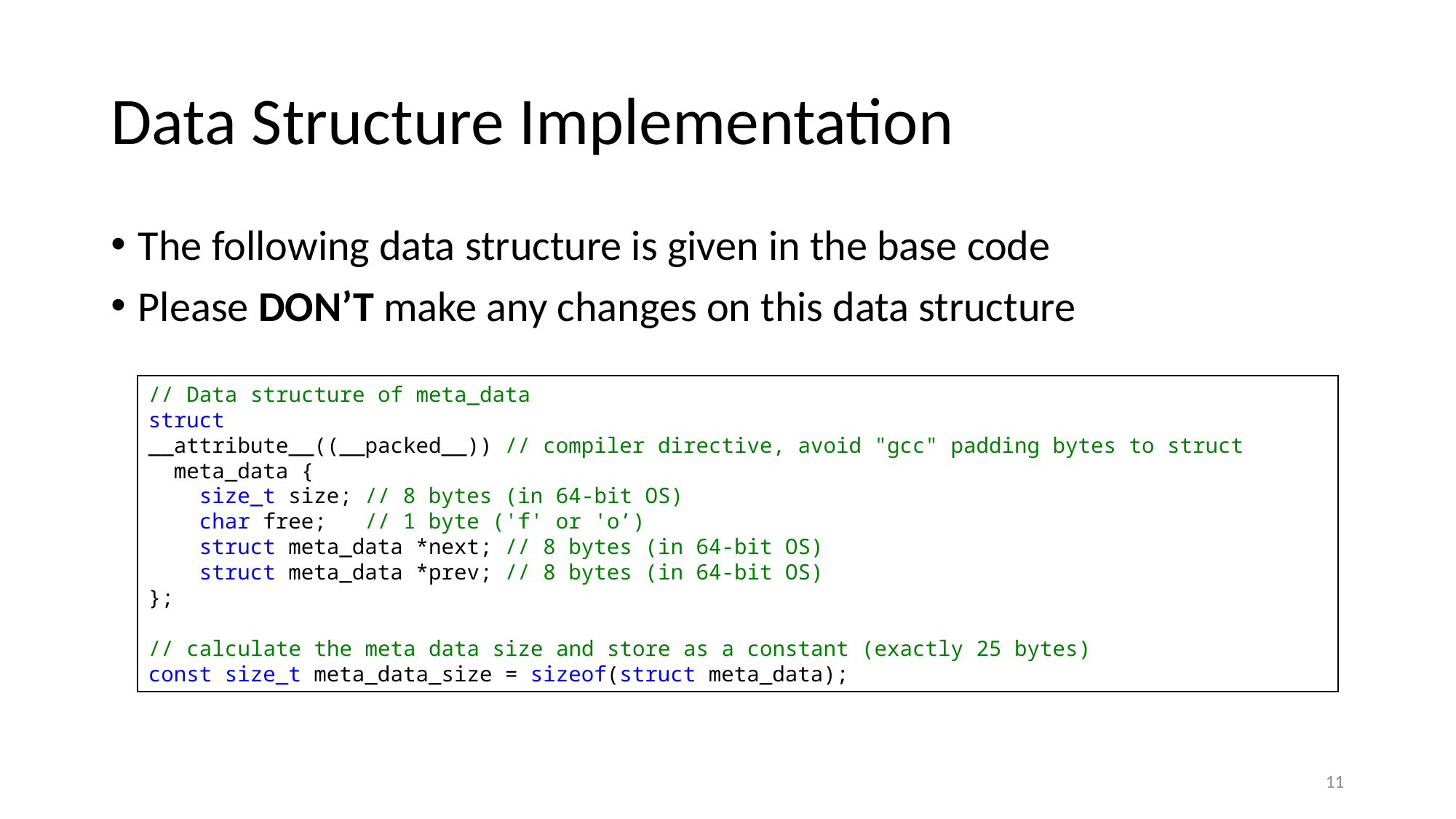

# Data Structure Implementation
The following data structure is given in the base code
Please DON’T make any changes on this data structure
// Data structure of meta_data
struct
__attribute__((__packed__)) // compiler directive, avoid "gcc" padding bytes to struct
  meta_data {
    size_t size; // 8 bytes (in 64-bit OS)
    char free;   // 1 byte ('f' or 'o’)
    struct meta_data *next; // 8 bytes (in 64-bit OS)
    struct meta_data *prev; // 8 bytes (in 64-bit OS)
};
// calculate the meta data size and store as a constant (exactly 25 bytes)
const size_t meta_data_size = sizeof(struct meta_data);
11